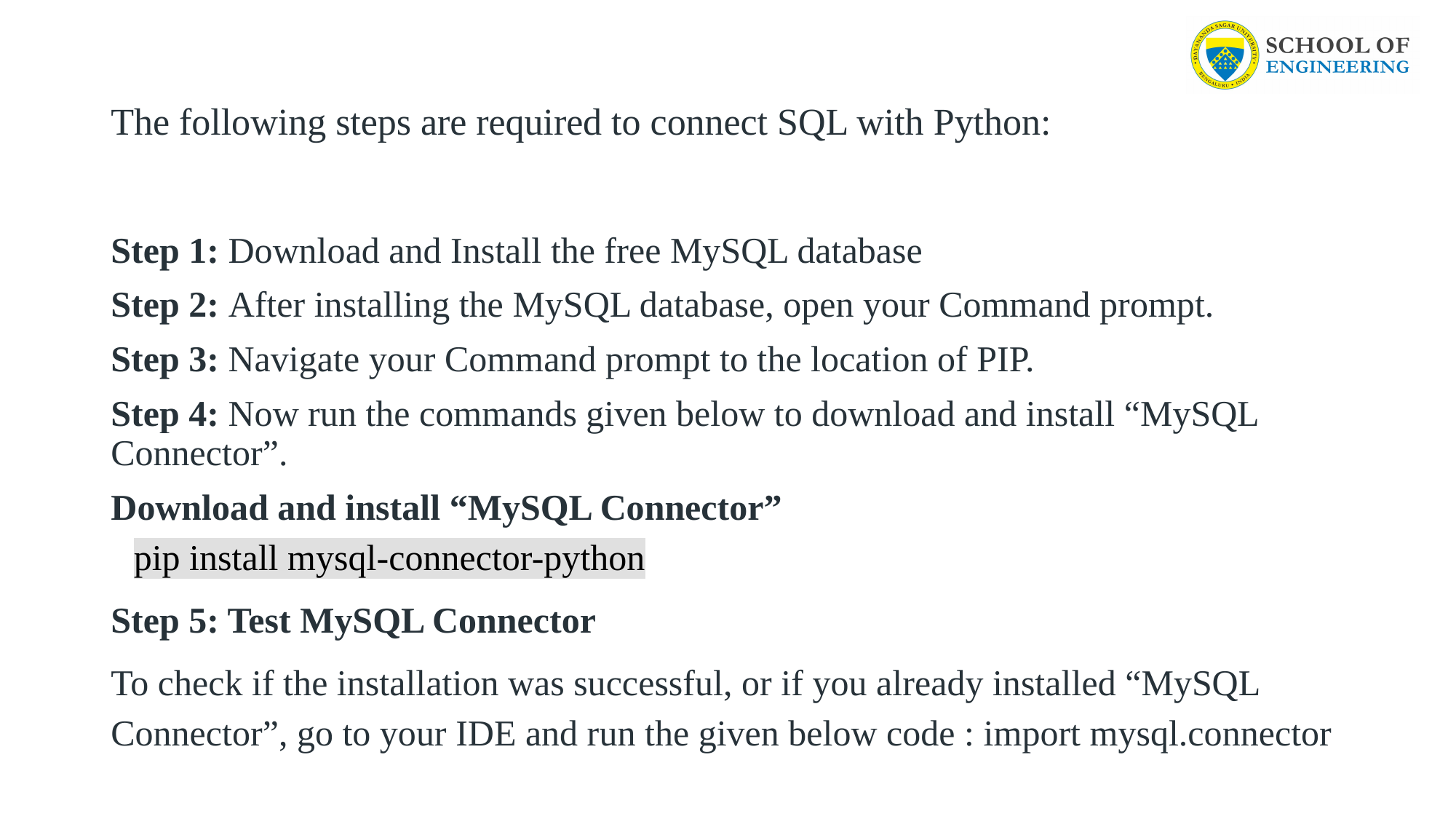

# The following steps are required to connect SQL with Python:
Step 1: Download and Install the free MySQL database
Step 2: After installing the MySQL database, open your Command prompt.
Step 3: Navigate your Command prompt to the location of PIP.
Step 4: Now run the commands given below to download and install “MySQL Connector”.
Download and install “MySQL Connector”
pip install mysql-connector-python
Step 5: Test MySQL Connector
To check if the installation was successful, or if you already installed “MySQL Connector”, go to your IDE and run the given below code : import mysql.connector